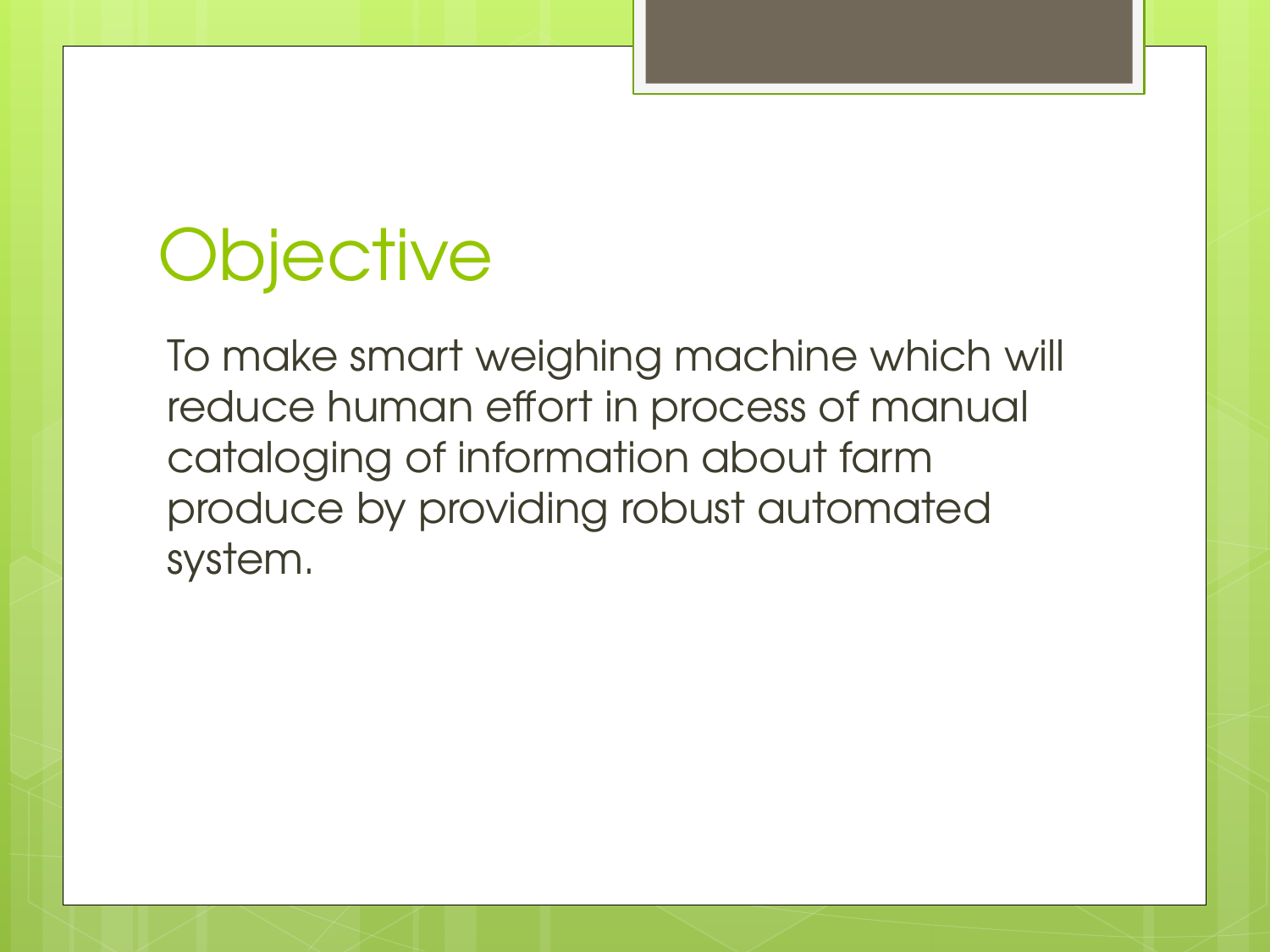

# Objective
To make smart weighing machine which will reduce human effort in process of manual cataloging of information about farm produce by providing robust automated system.